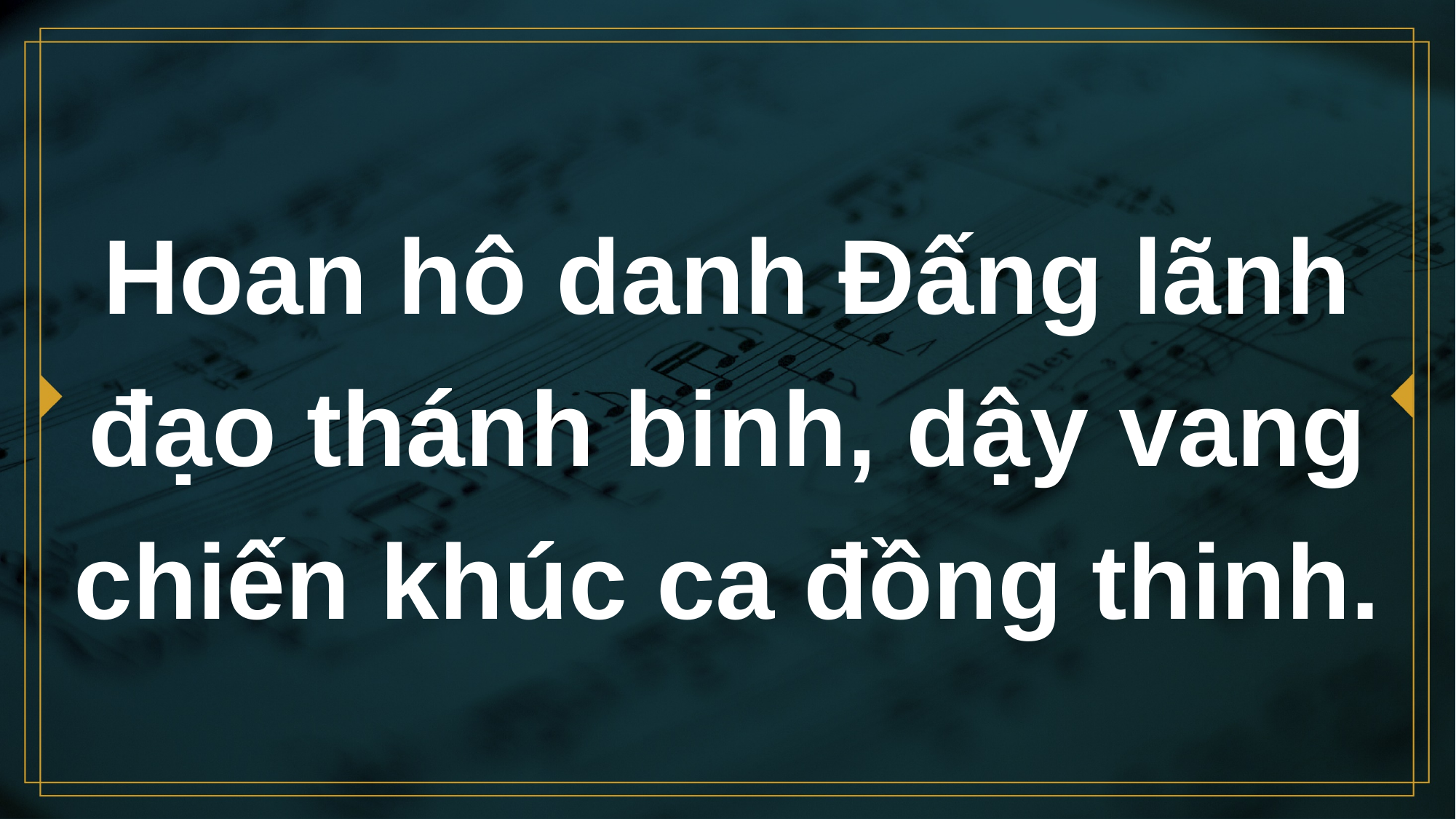

# Hoan hô danh Đấng lãnh đạo thánh binh, dậy vang chiến khúc ca đồng thinh.